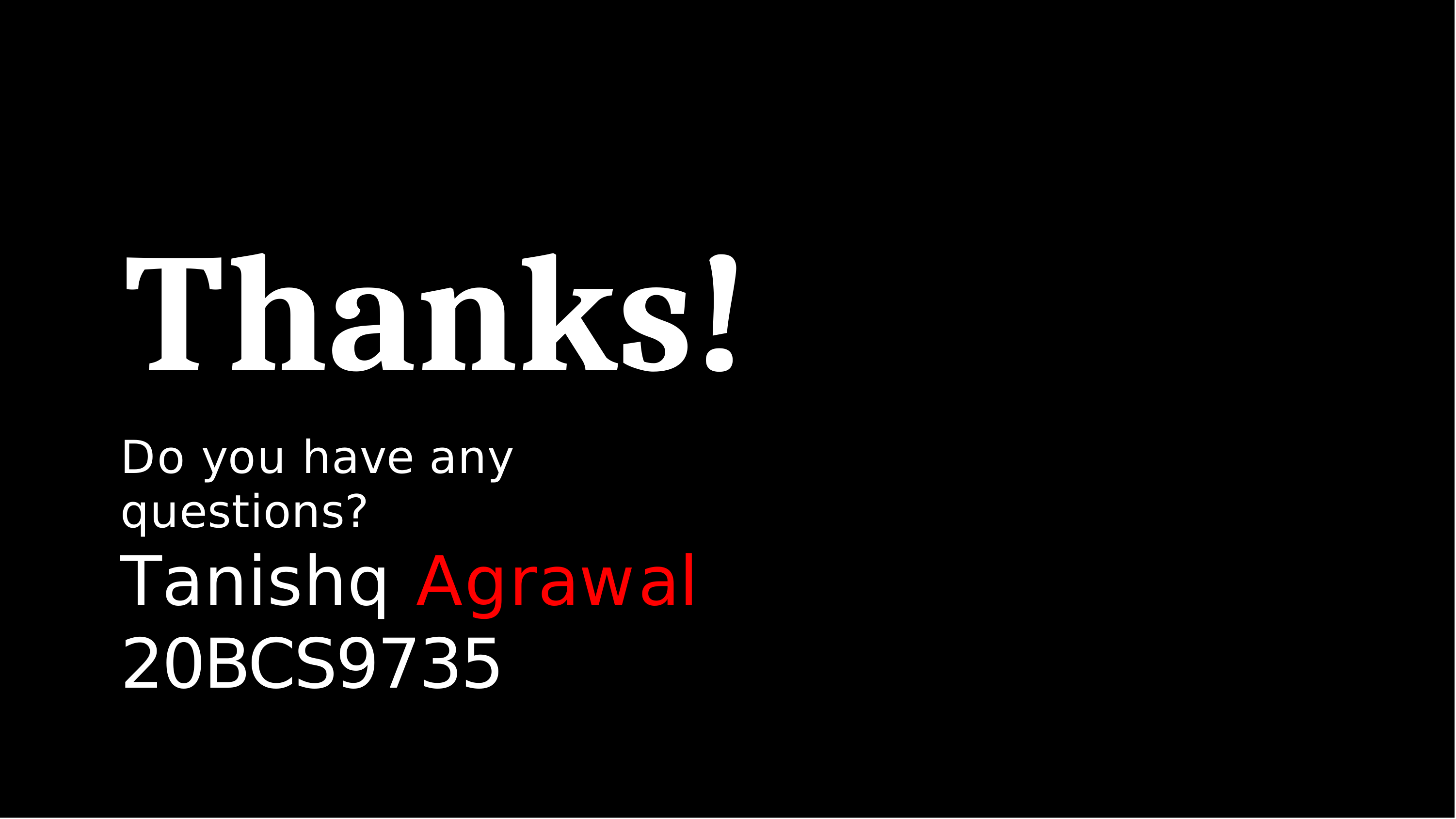

# Thanks!
Do you have any questions?
Tanishq Agrawal
20BCS9735